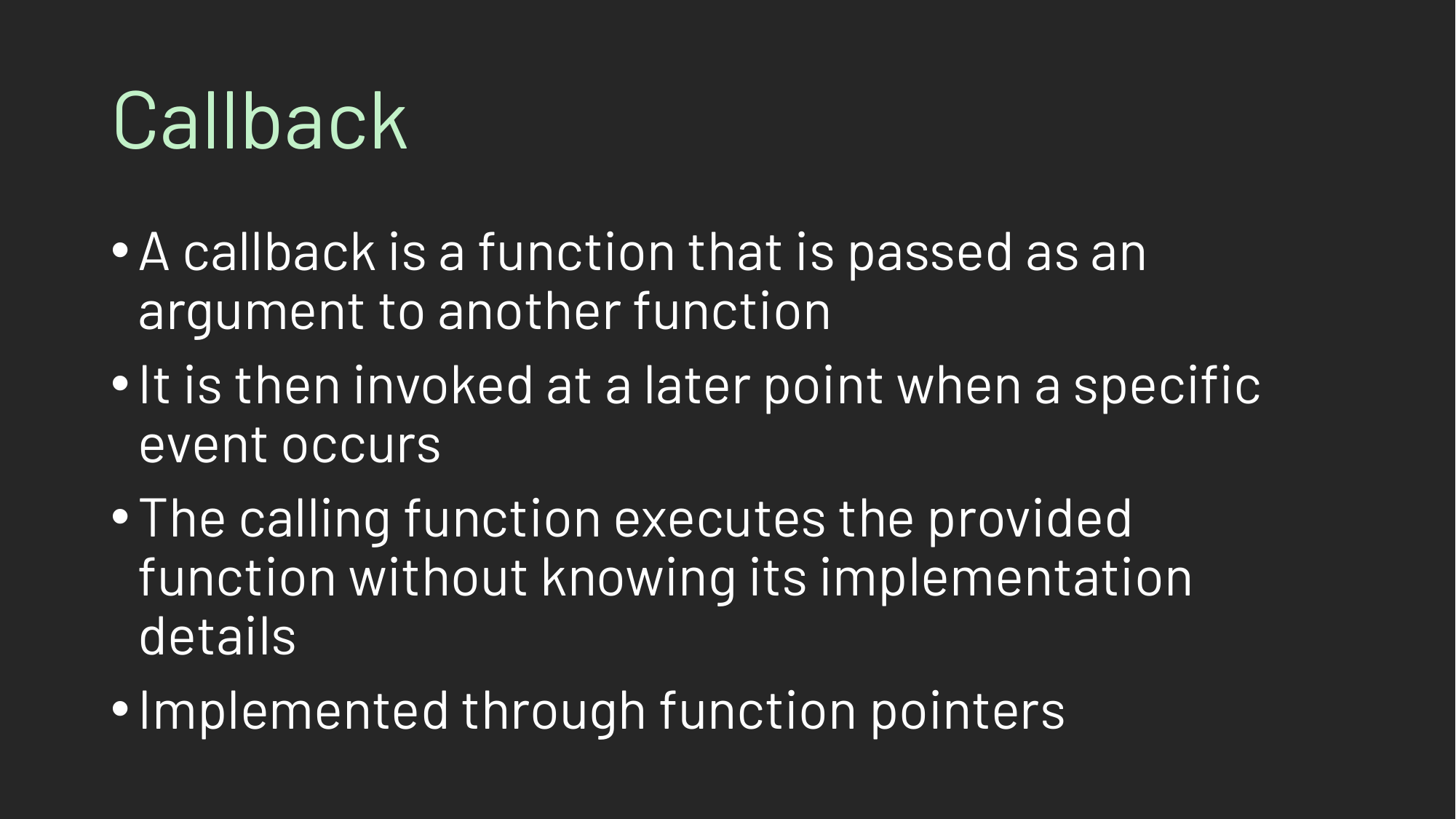

# Callback
A callback is a function that is passed as an argument to another function
It is then invoked at a later point when a specific event occurs
The calling function executes the provided function without knowing its implementation details
Implemented through function pointers